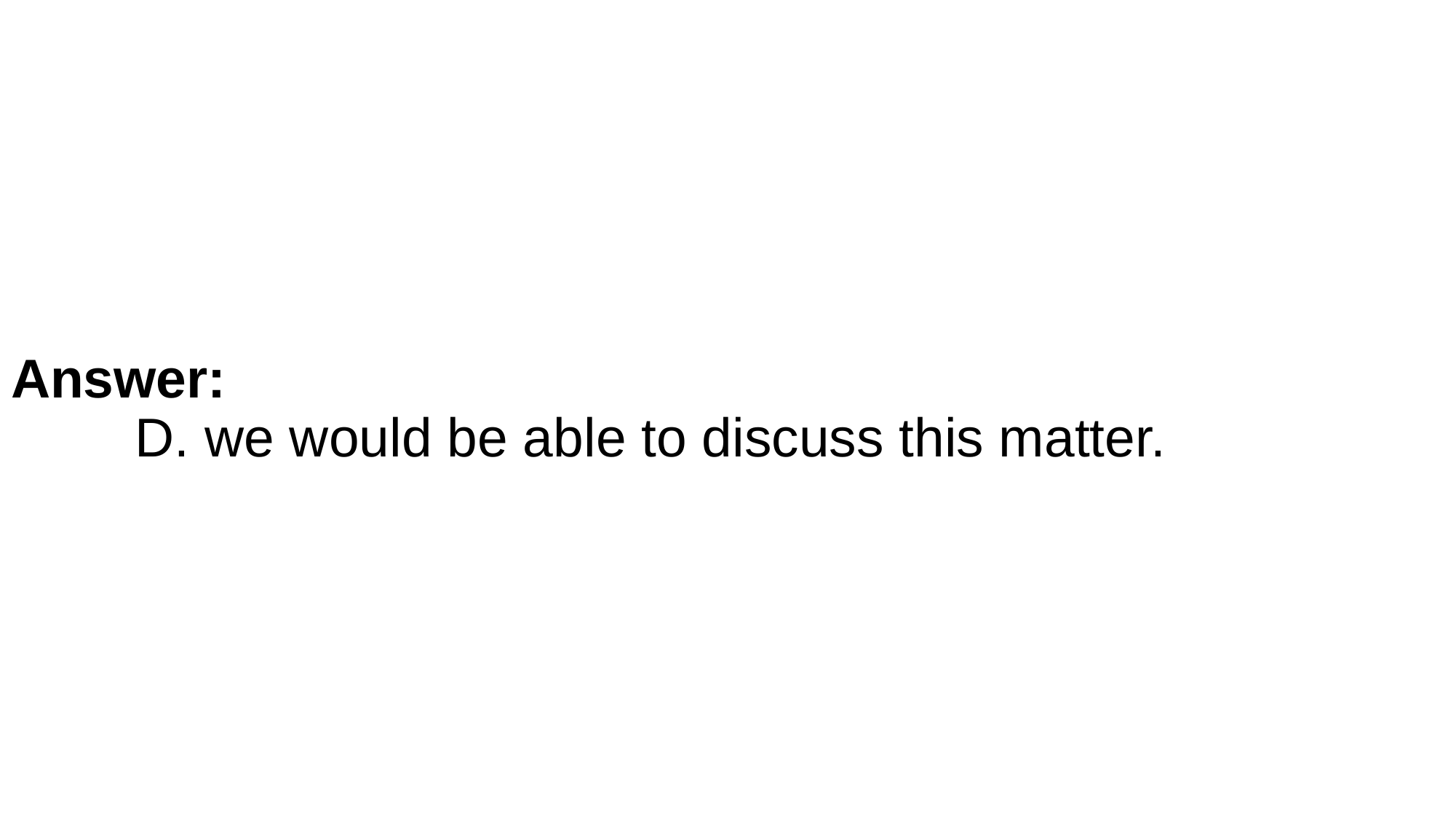

# Answer: D. we would be able to discuss this matter.